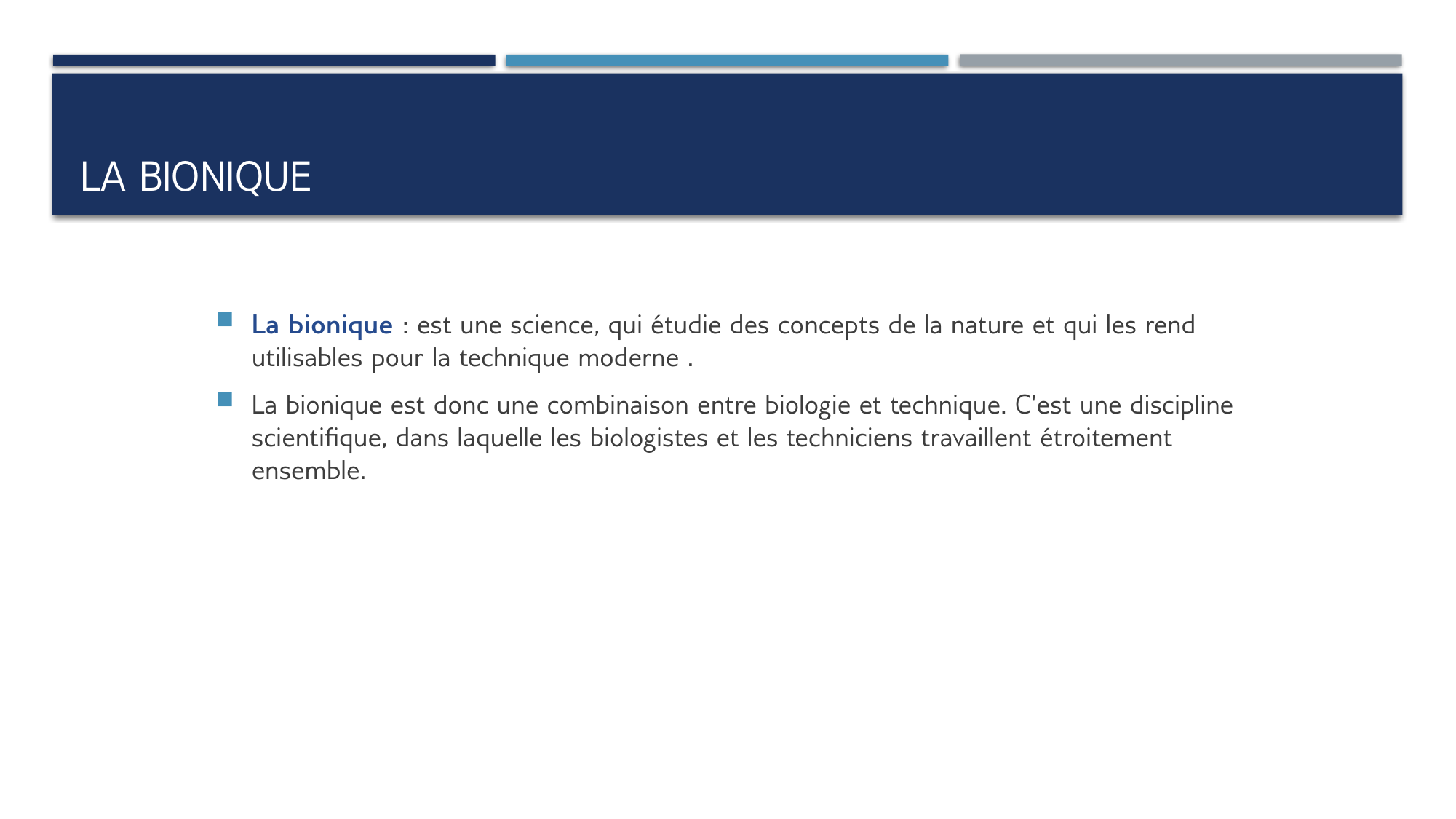

# La bionique
La bionique : est une science, qui étudie des concepts de la nature et qui les rend utilisables pour la technique moderne .
La bionique est donc une combinaison entre biologie et technique. C'est une discipline scientifique, dans laquelle les biologistes et les techniciens travaillent étroitement ensemble.